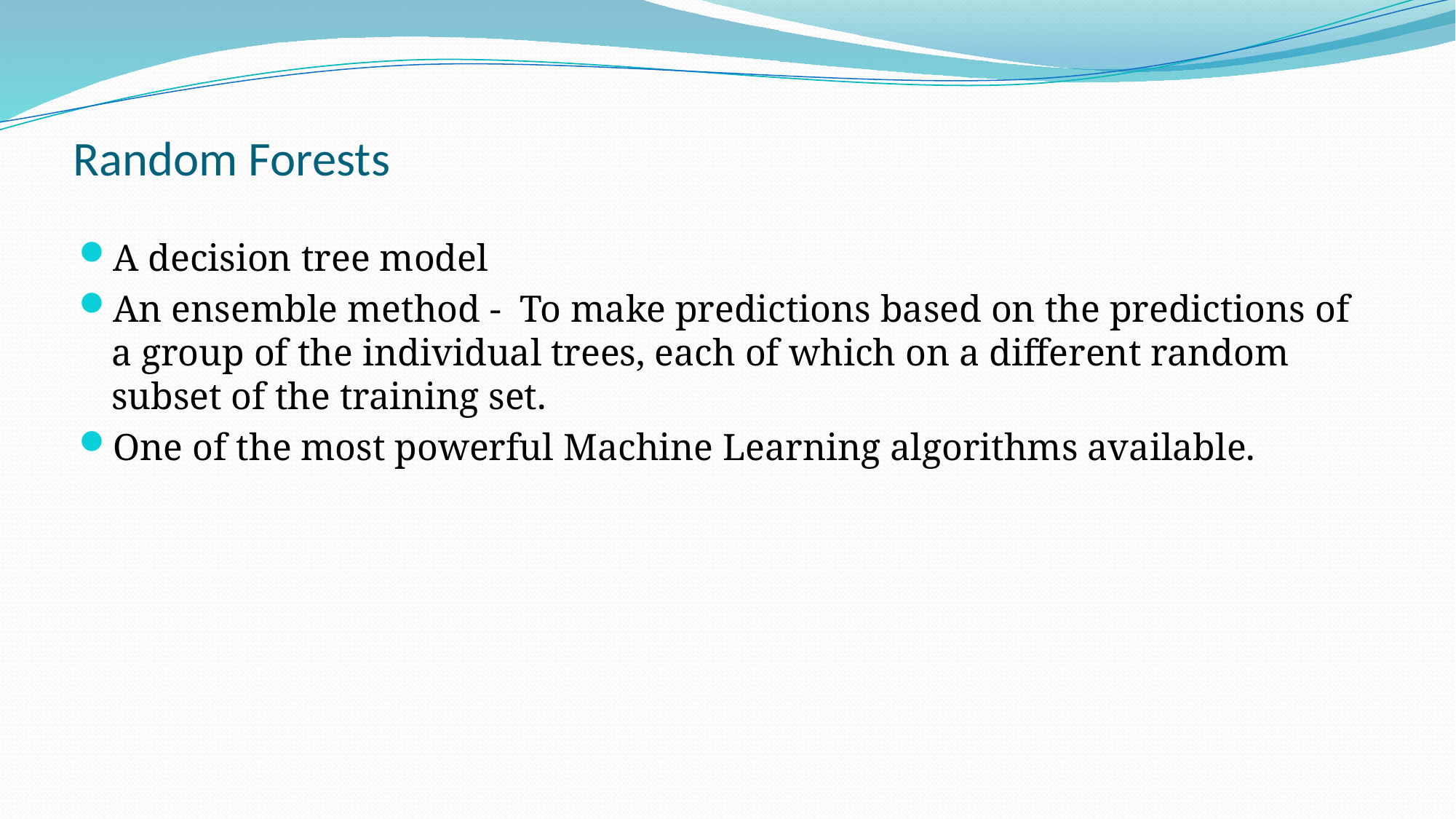

# Random Forests
A decision tree model
An ensemble method -  To make predictions based on the predictions of a group of the individual trees, each of which on a different random subset of the training set.
One of the most powerful Machine Learning algorithms available.